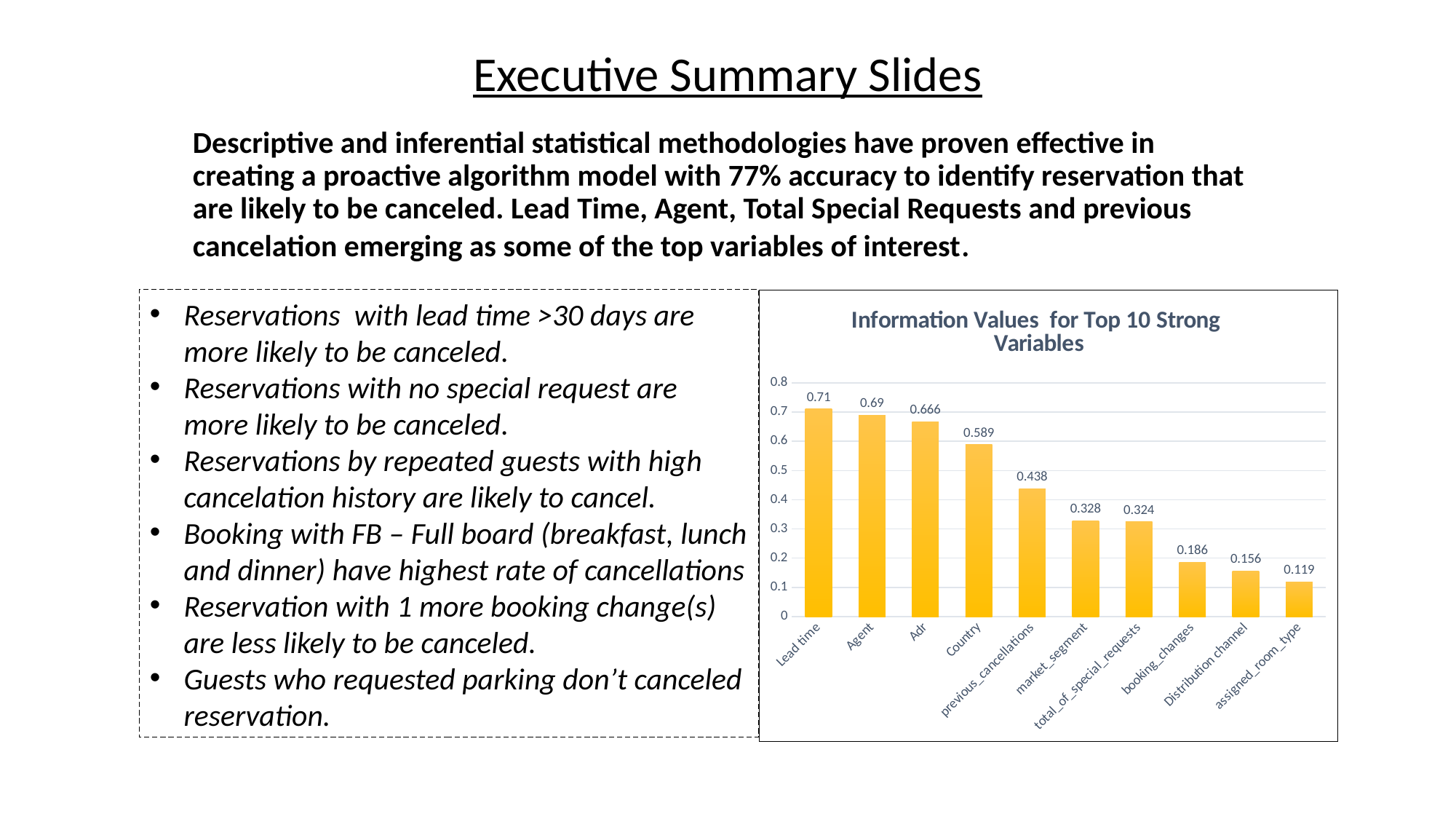

# Executive Summary Slides
Descriptive and inferential statistical methodologies have proven effective in creating a proactive algorithm model with 77% accuracy to identify reservation that are likely to be canceled. Lead Time, Agent, Total Special Requests and previous cancelation emerging as some of the top variables of interest.
Reservations  with lead time >30 days are more likely to be canceled.
Reservations with no special request are more likely to be canceled.
Reservations by repeated guests with high cancelation history are likely to cancel.
Booking with FB – Full board (breakfast, lunch and dinner) have highest rate of cancellations
Reservation with 1 more booking change(s) are less likely to be canceled.
Guests who requested parking don’t canceled reservation.

### Chart: Information Values  for Top 10 Strong  Variables

| Category |  |
|---|---|
| Lead time | 0.71 |
| Agent | 0.69 |
| Adr | 0.666 |
| Country | 0.589 |
| previous_cancellations | 0.438 |
| market_segment | 0.328 |
| total_of_special_requests | 0.324 |
| booking_changes | 0.186 |
| Distribution channel | 0.156 |
| assigned_room_type | 0.119 |